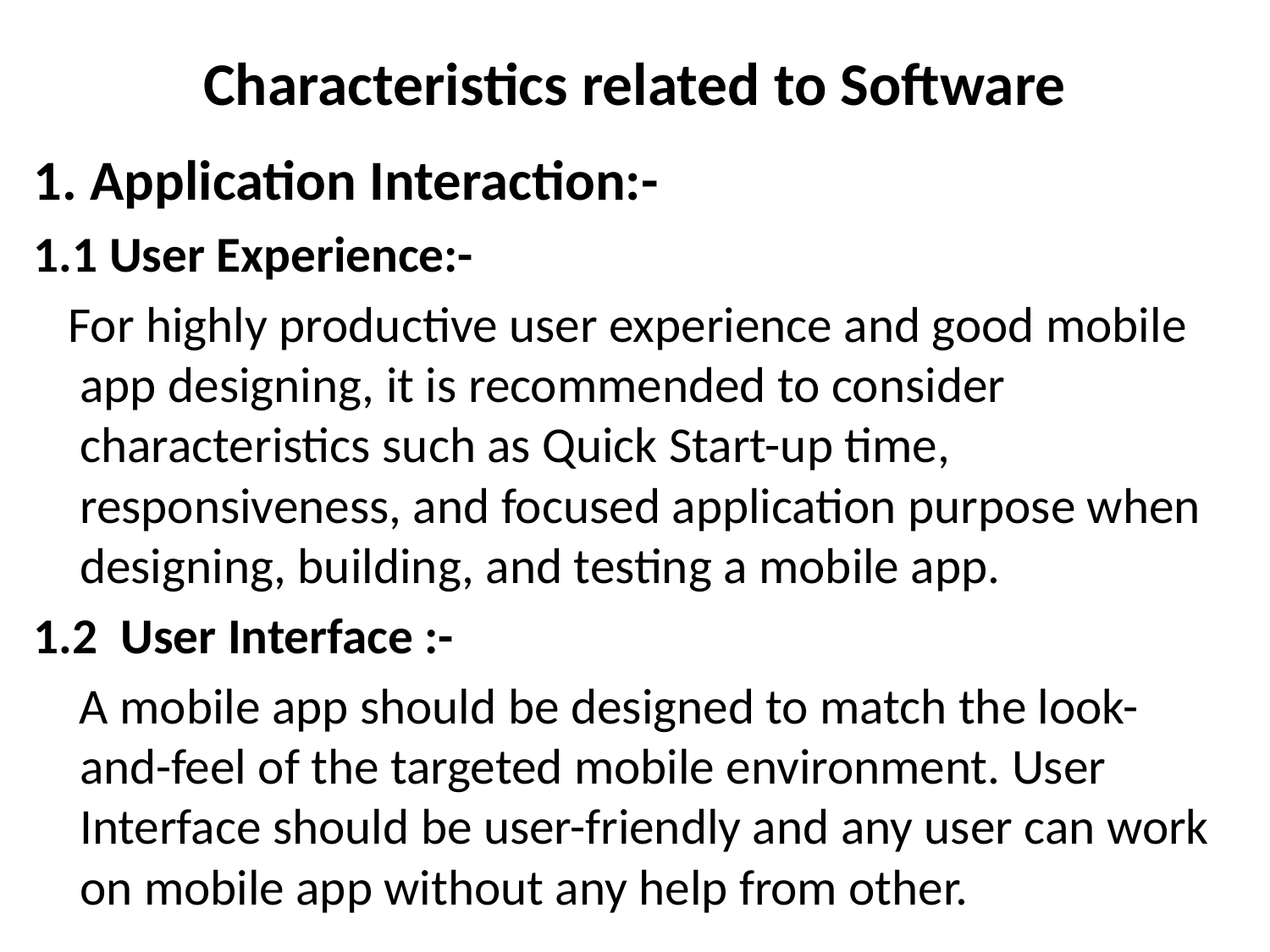

# Characteristics related to Software
1. Application Interaction:-
1.1 User Experience:-
   For highly productive user experience and good mobile app designing, it is recommended to consider characteristics such as Quick Start-up time, responsiveness, and focused application purpose when designing, building, and testing a mobile app.
1.2  User Interface :-
    A mobile app should be designed to match the look-and-feel of the targeted mobile environment. User Interface should be user-friendly and any user can work on mobile app without any help from other.